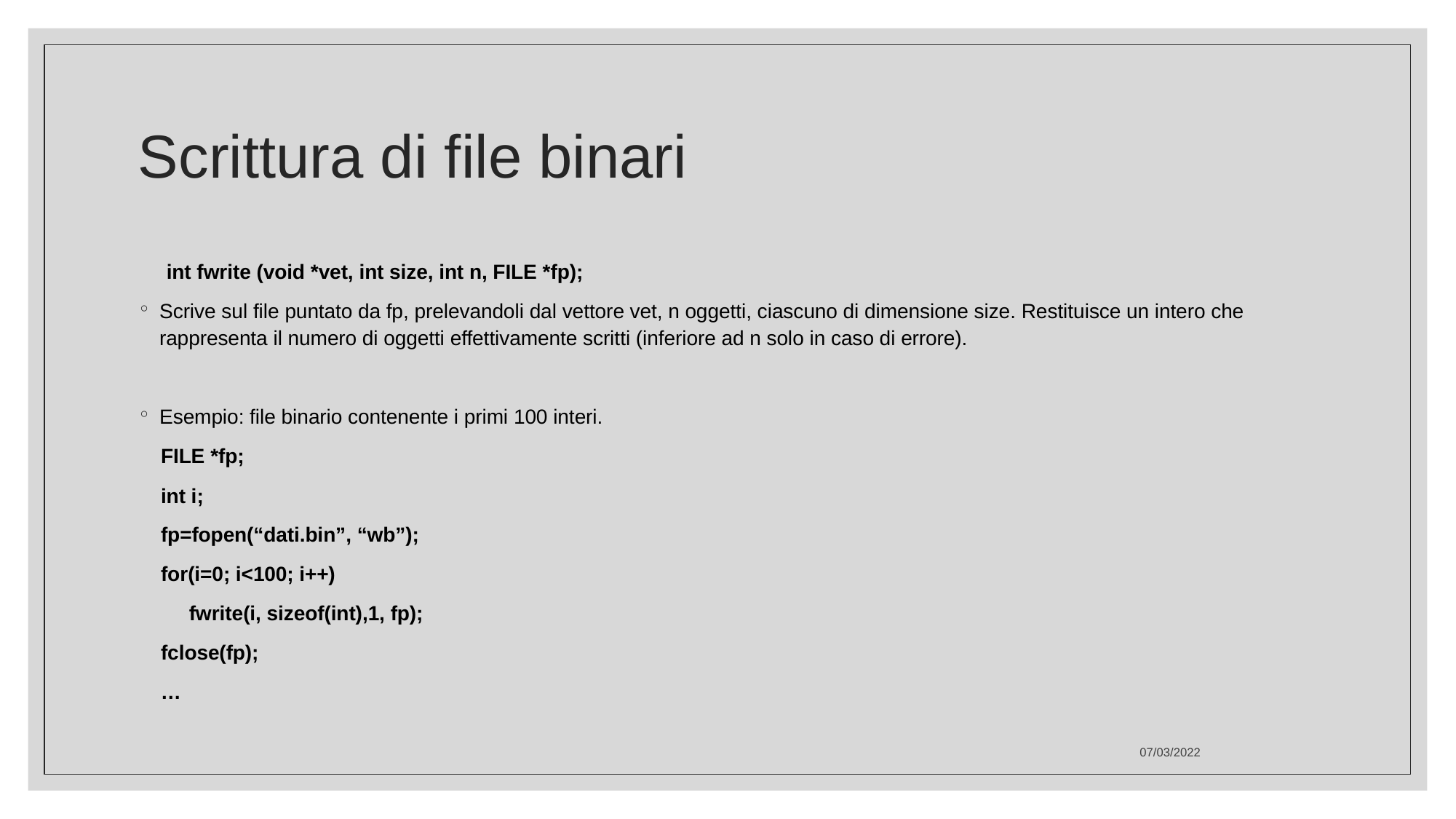

# Scrittura di file binari
     int fwrite (void *vet, int size, int n, FILE *fp);
Scrive sul file puntato da fp, prelevandoli dal vettore vet, n oggetti, ciascuno di dimensione size. Restituisce un intero che rappresenta il numero di oggetti effettivamente scritti (inferiore ad n solo in caso di errore).

Esempio: file binario contenente i primi 100 interi.
    FILE *fp;
    int i;
    fp=fopen(“dati.bin”, “wb”);
    for(i=0; i<100; i++)
         fwrite(i, sizeof(int),1, fp);
    fclose(fp);
    …

07/03/2022